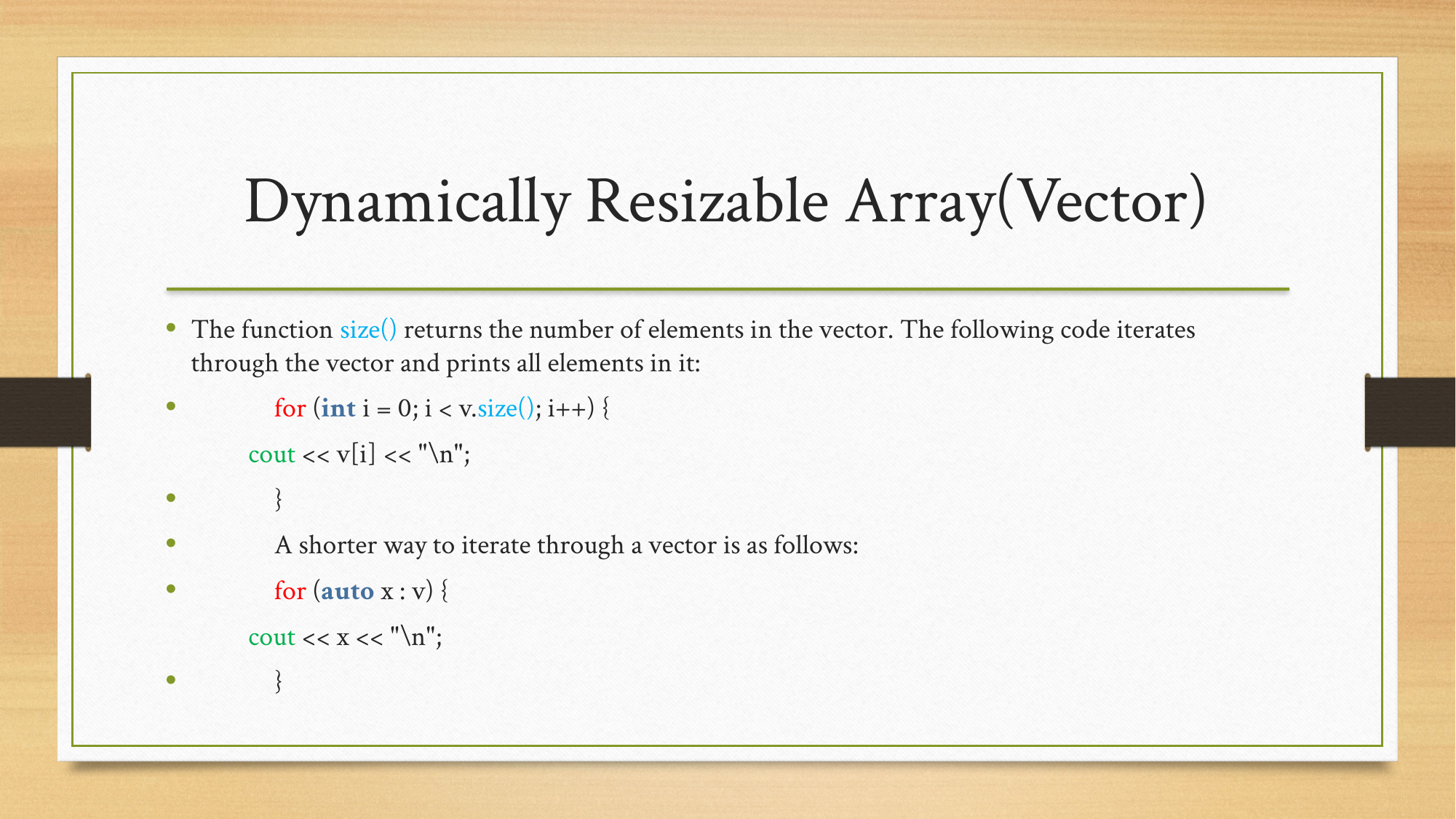

Dynamically Resizable Array(Vector)
The function size() returns the number of elements in the vector. The following code iterates through the vector and prints all elements in it:
	for (int i = 0; i < v.size(); i++) {
		cout << v[i] << "\n";
	}
	A shorter way to iterate through a vector is as follows:
	for (auto x : v) {
		cout << x << "\n";
	}